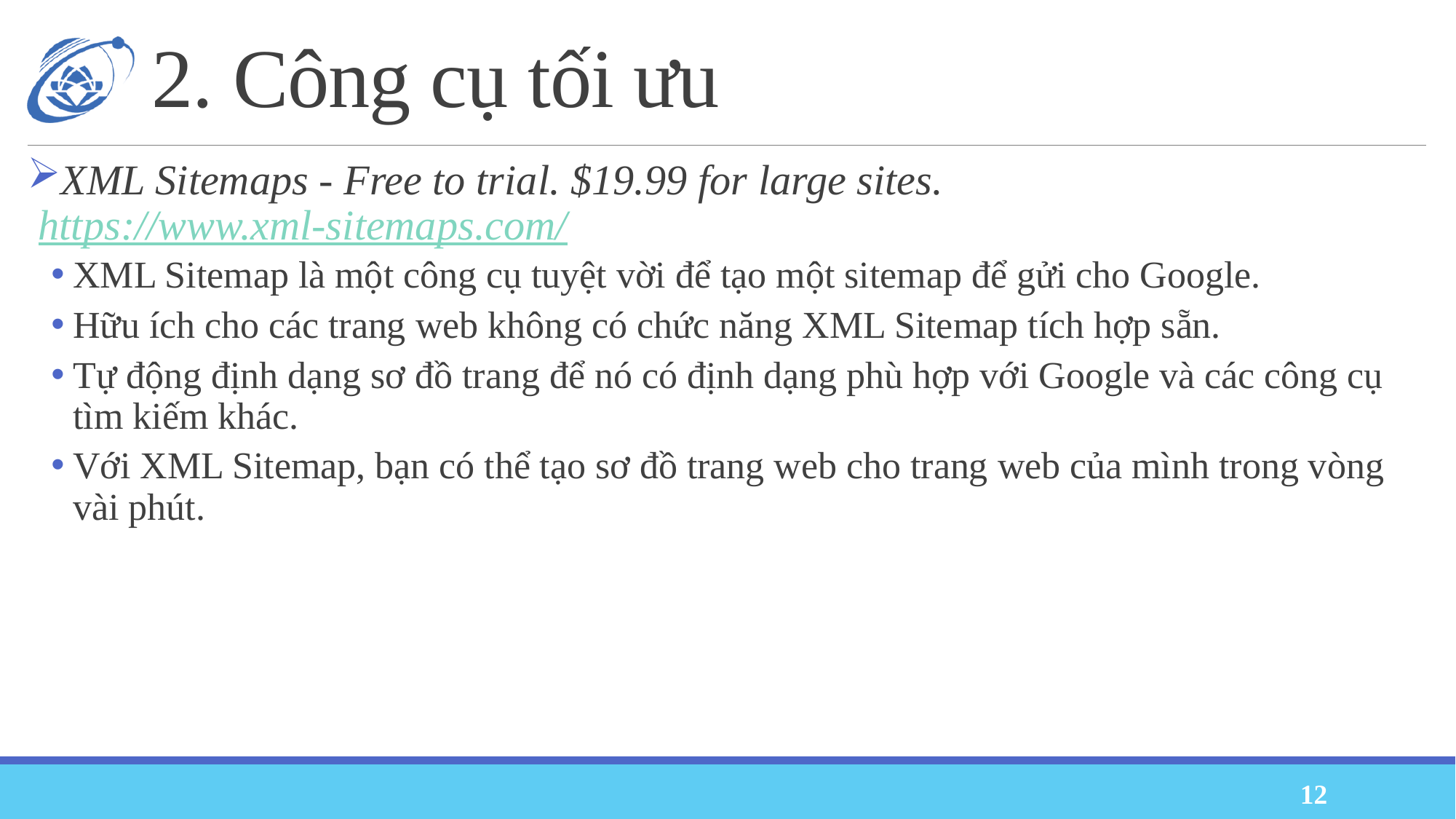

# 2. Công cụ tối ưu
XML Sitemaps - Free to trial. $19.99 for large sites. https://www.xml-sitemaps.com/
XML Sitemap là một công cụ tuyệt vời để tạo một sitemap để gửi cho Google.
Hữu ích cho các trang web không có chức năng XML Sitemap tích hợp sẵn.
Tự động định dạng sơ đồ trang để nó có định dạng phù hợp với Google và các công cụ tìm kiếm khác.
Với XML Sitemap, bạn có thể tạo sơ đồ trang web cho trang web của mình trong vòng vài phút.
12